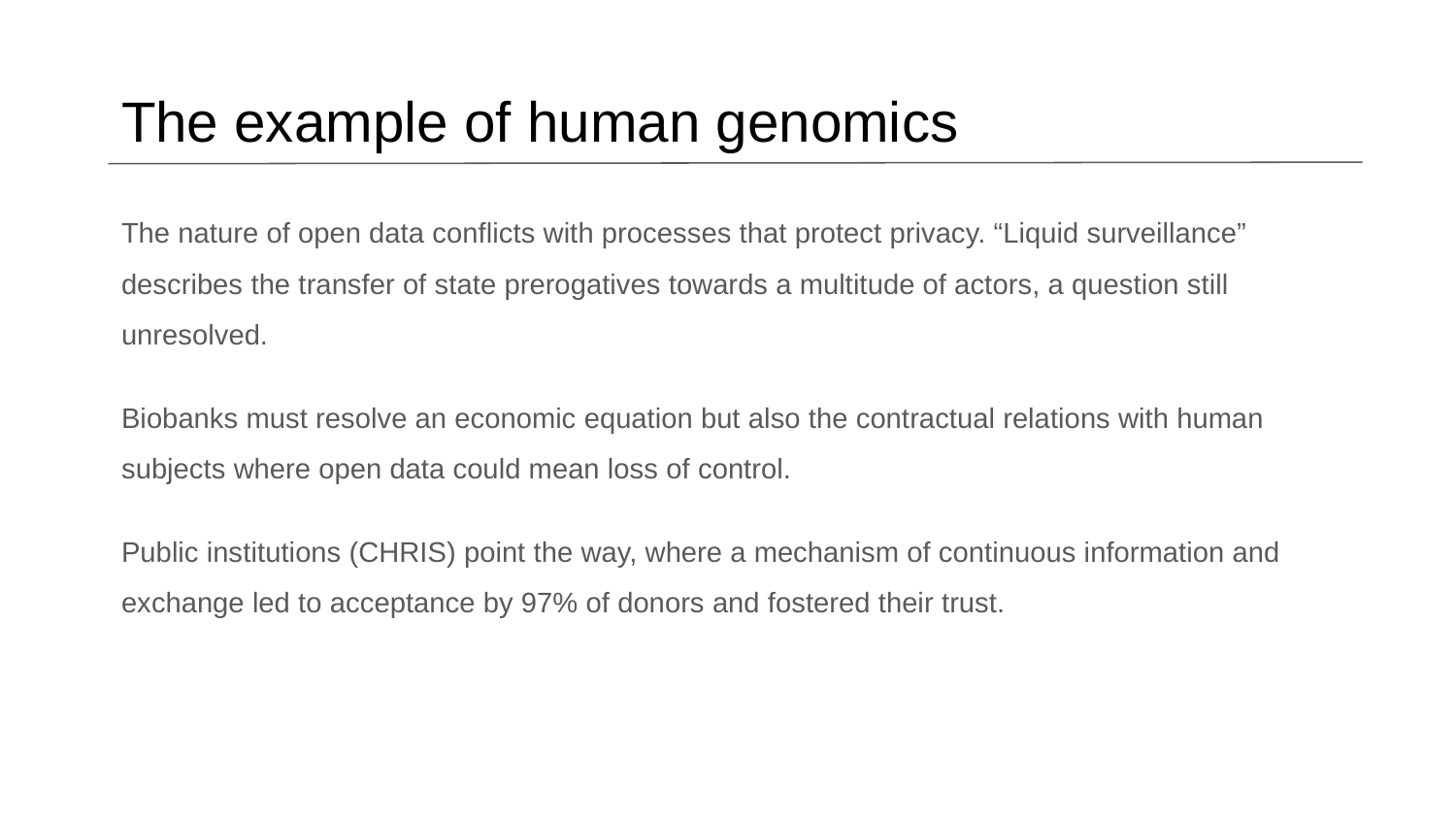

# The example of human genomics
The nature of open data conflicts with processes that protect privacy. “Liquid surveillance” describes the transfer of state prerogatives towards a multitude of actors, a question still unresolved.
Biobanks must resolve an economic equation but also the contractual relations with human subjects where open data could mean loss of control.
Public institutions (CHRIS) point the way, where a mechanism of continuous information and exchange led to acceptance by 97% of donors and fostered their trust.